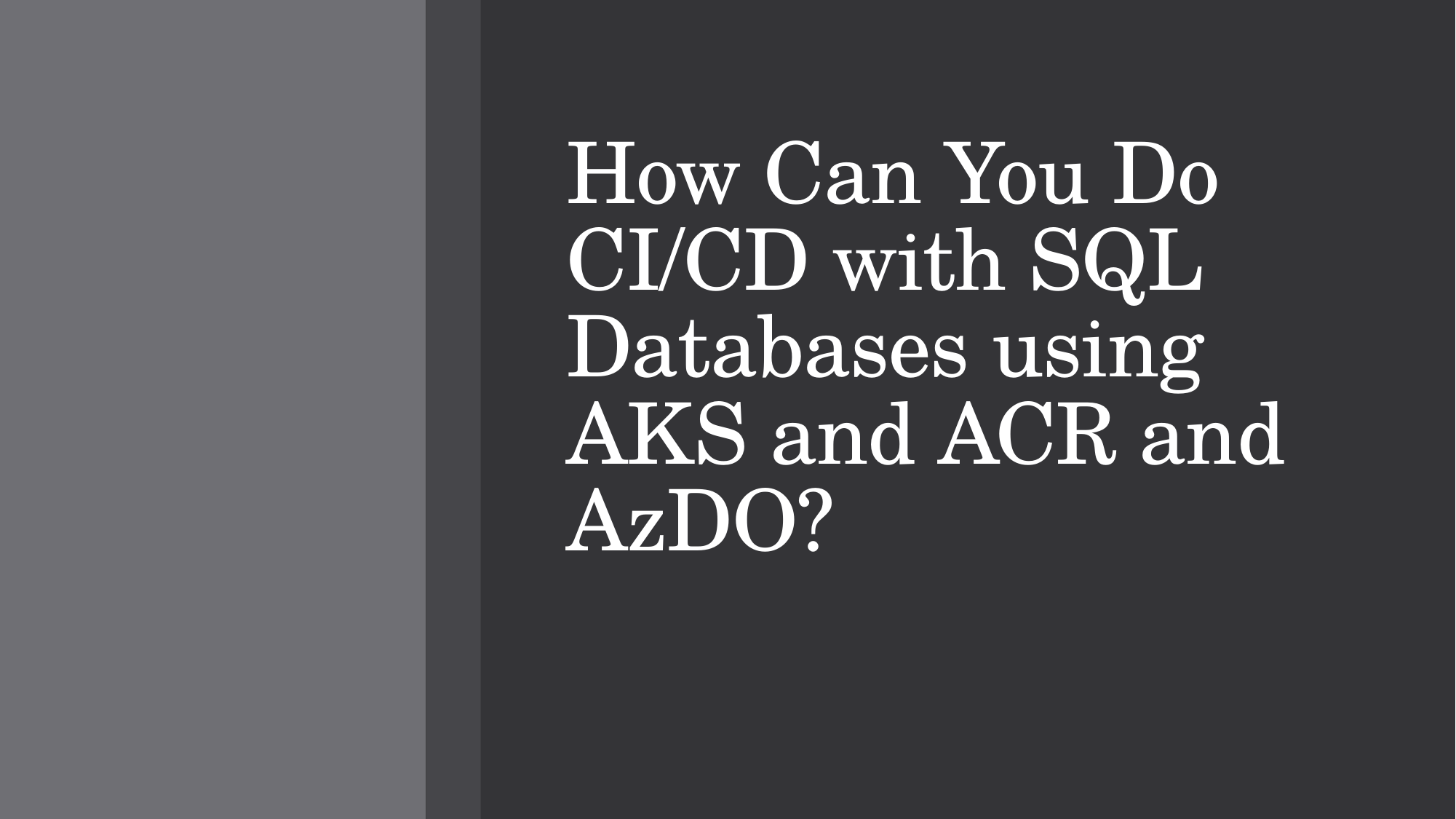

# How Can You Do CI/CD with SQL Databases using AKS and ACR and AzDO?